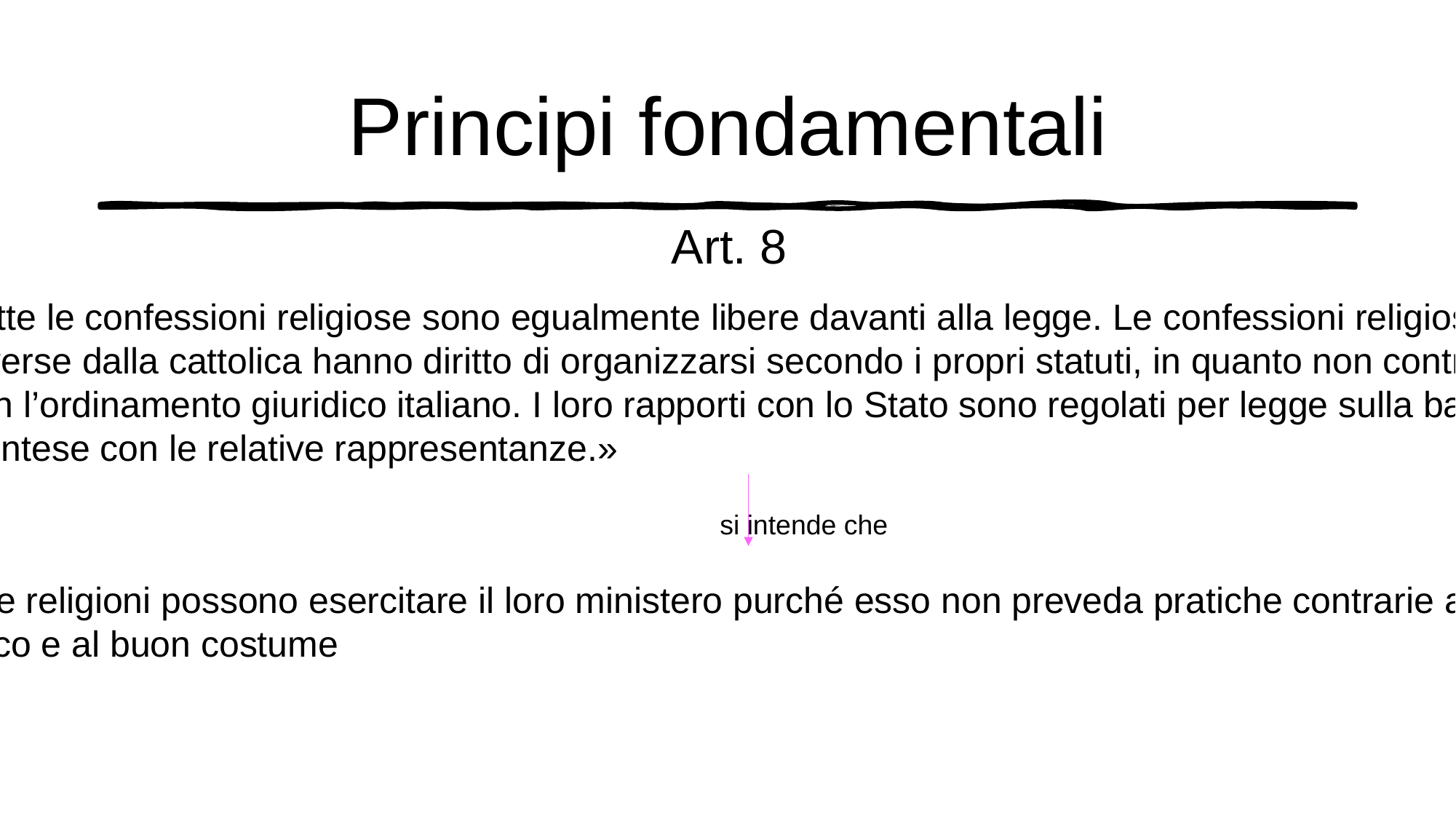

# Principi fondamentali
Art. 8
«Tutte le confessioni religiose sono egualmente libere davanti alla legge. Le confessioni religiose
  diverse dalla cattolica hanno diritto di organizzarsi secondo i propri statuti, in quanto non contrastino
  con l’ordinamento giuridico italiano. I loro rapporti con lo Stato sono regolati per legge sulla base
  di intese con le relative rappresentanze.»
si intende che
Tutte le religioni possono esercitare il loro ministero purché esso non preveda pratiche contrarie all’ordine
pubblico e al buon costume